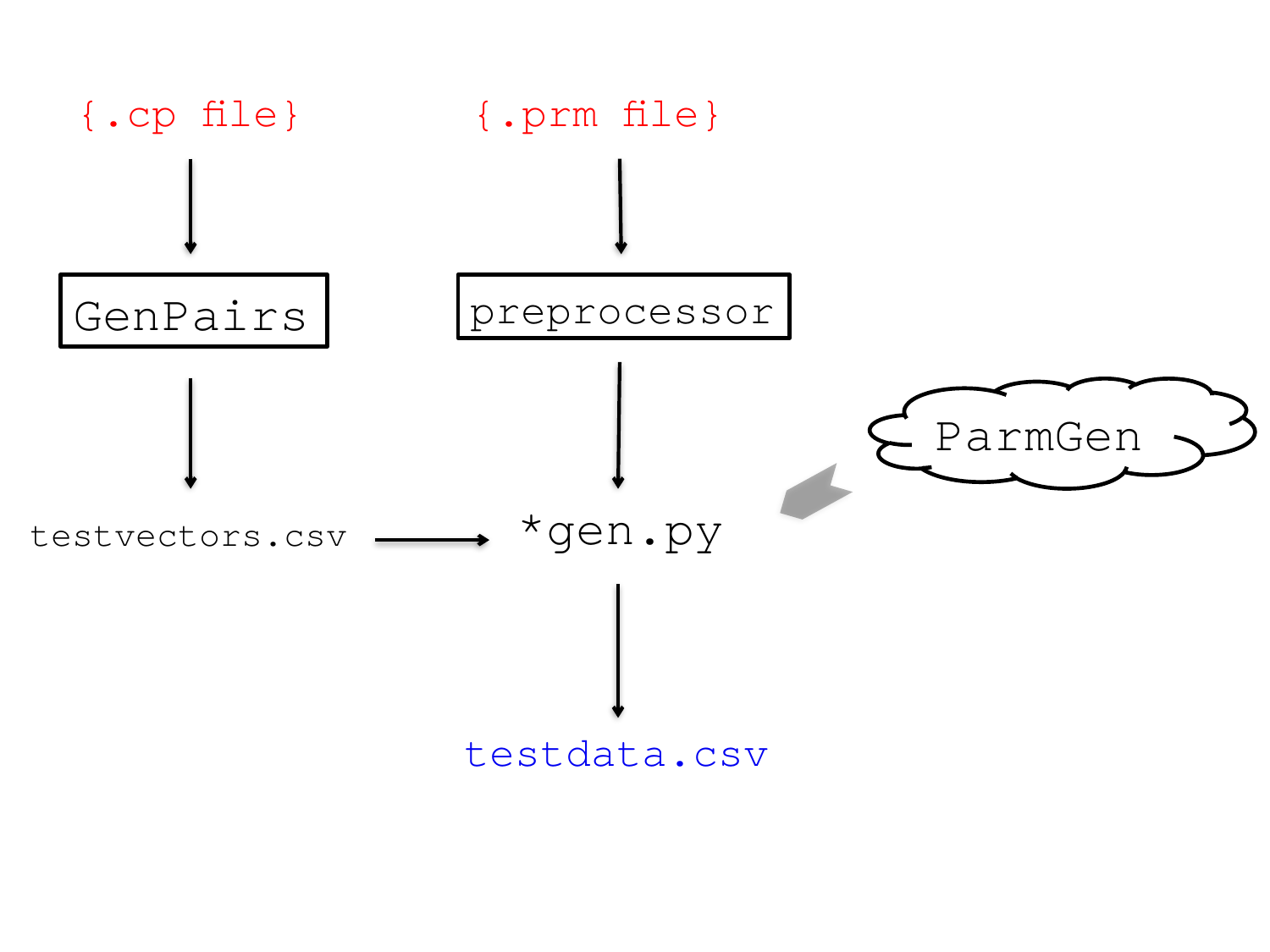

{.cp file}
{.prm file}
GenPairs
preprocessor
ParmGen

*gen.py
testvectors.csv
testdata.csv